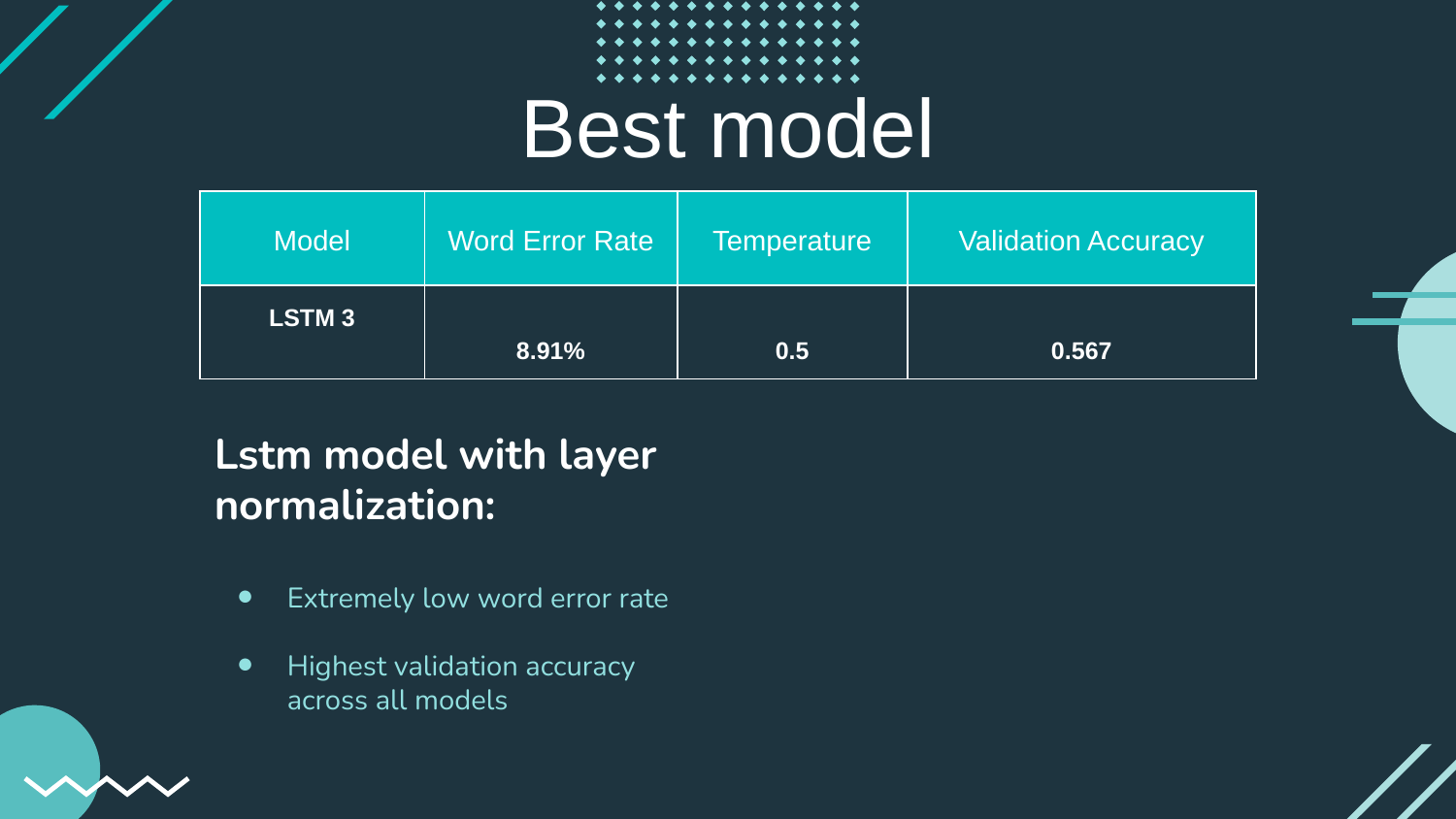

# Best model
| Model | Word Error Rate | Temperature | Validation Accuracy |
| --- | --- | --- | --- |
| LSTM 3 | 8.91% | 0.5 | 0.567 |
| --- | --- | --- | --- |
Lstm model with layer normalization:

Extremely low word error rate

Highest validation accuracy across all models